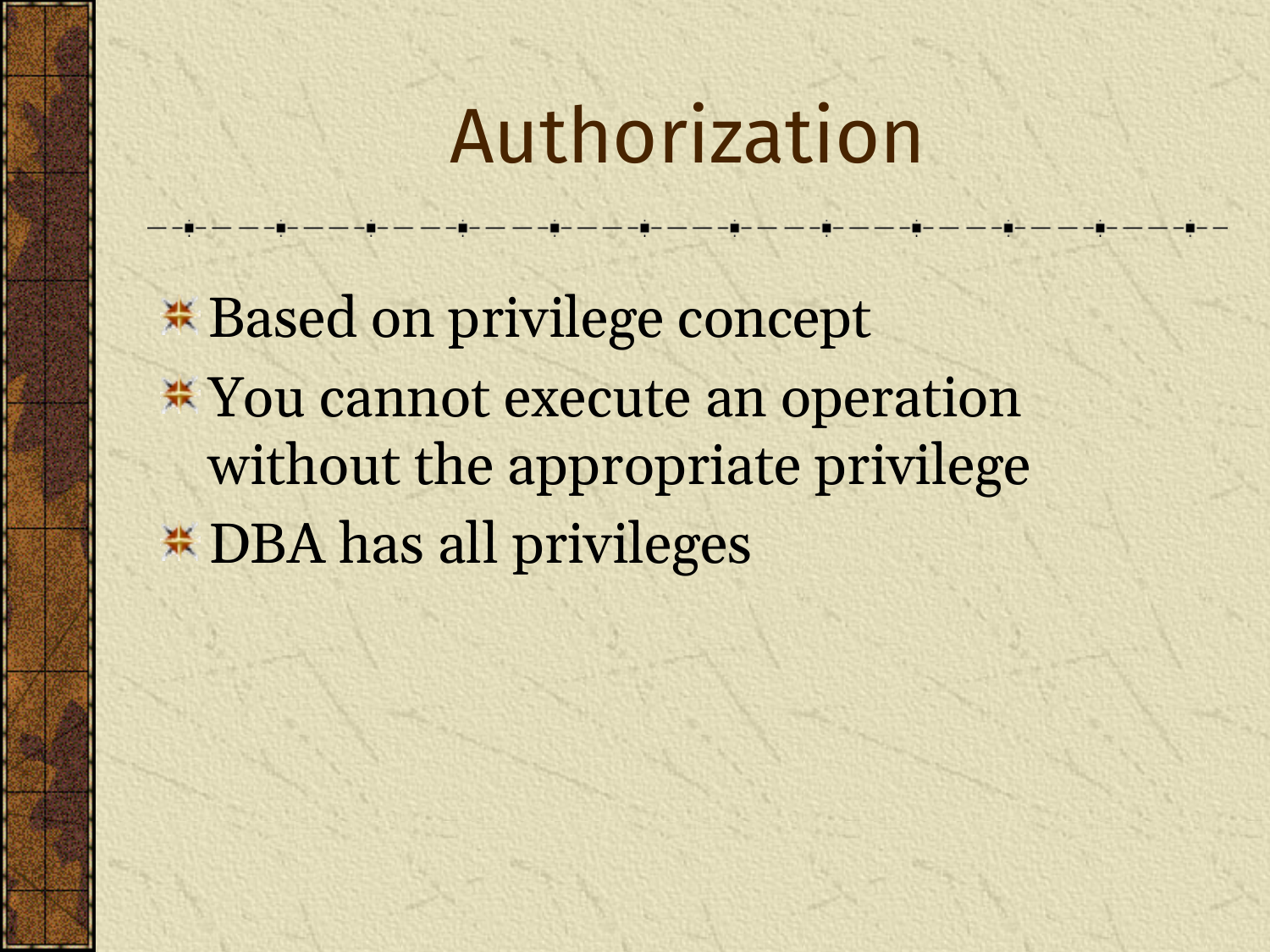

# Authorization
Based on privilege concept
You cannot execute an operation without the appropriate privilege
DBA has all privileges